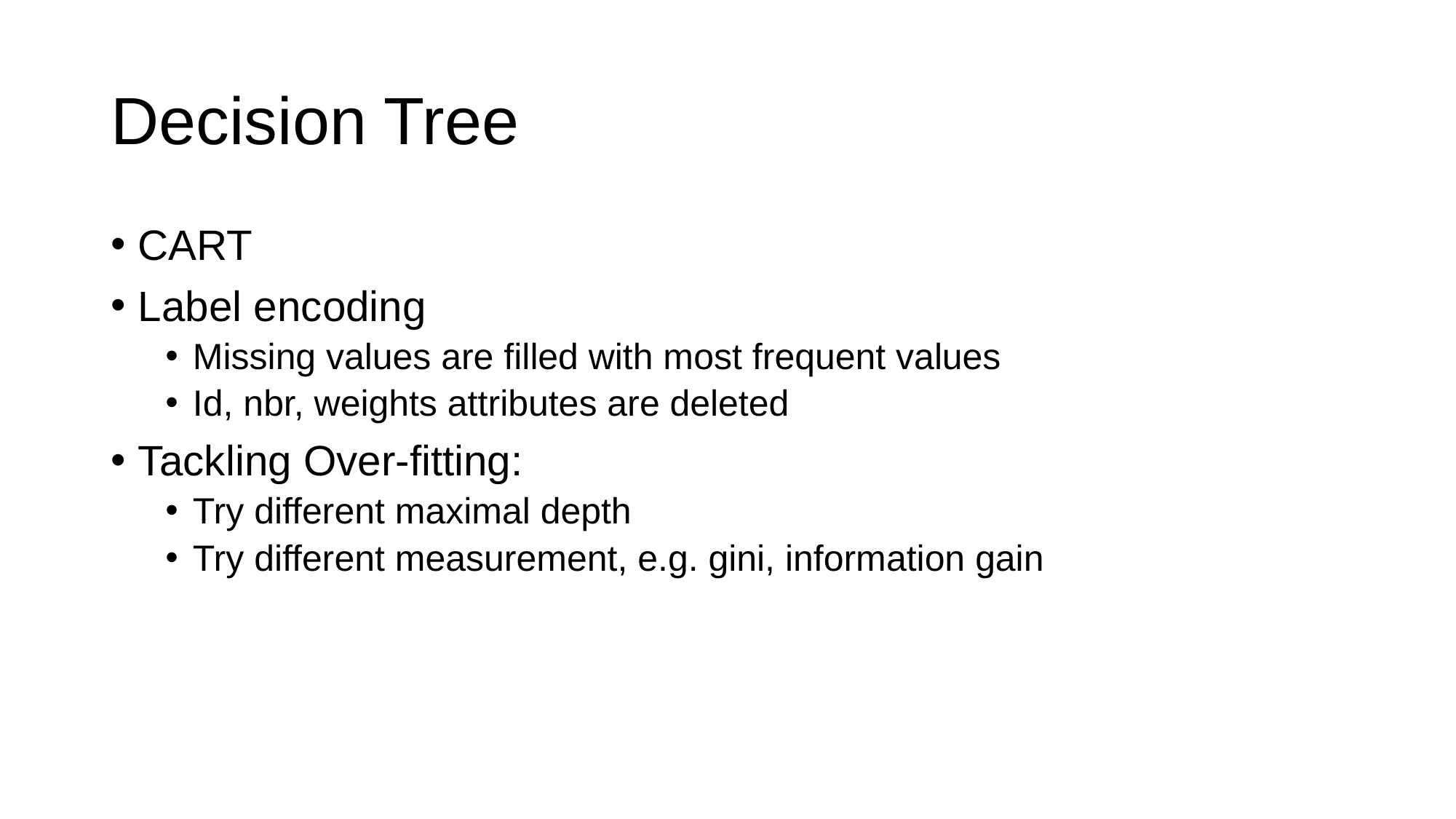

# Decision Tree
CART
Label encoding
Missing values are filled with most frequent values
Id, nbr, weights attributes are deleted
Tackling Over-fitting:
Try different maximal depth
Try different measurement, e.g. gini, information gain